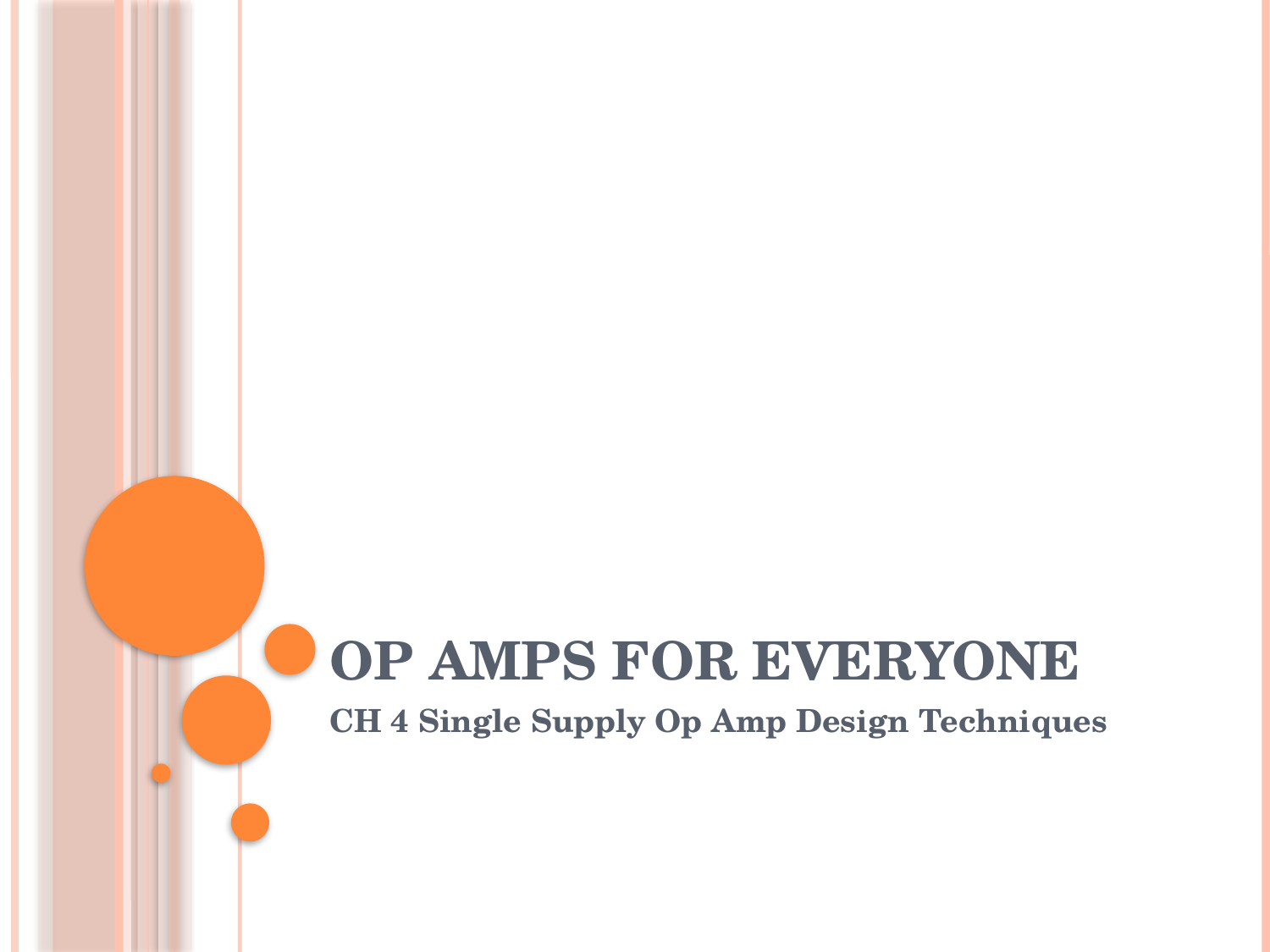

# Op Amps for Everyone
CH 4 Single Supply Op Amp Design Techniques